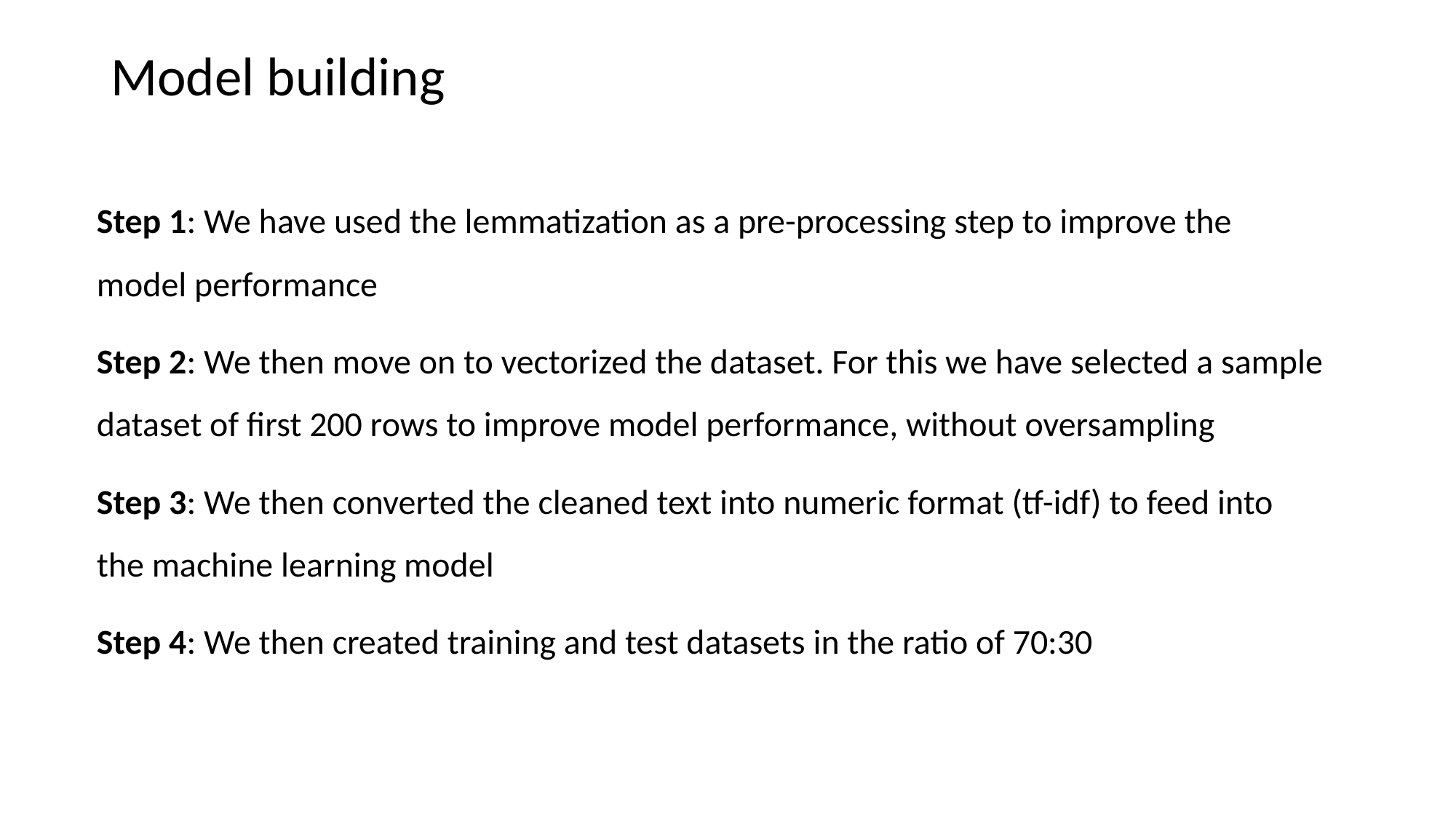

# Model building
Step 1: We have used the lemmatization as a pre-processing step to improve the model performance
Step 2: We then move on to vectorized the dataset. For this we have selected a sample dataset of first 200 rows to improve model performance, without oversampling
Step 3: We then converted the cleaned text into numeric format (tf-idf) to feed into the machine learning model
Step 4: We then created training and test datasets in the ratio of 70:30